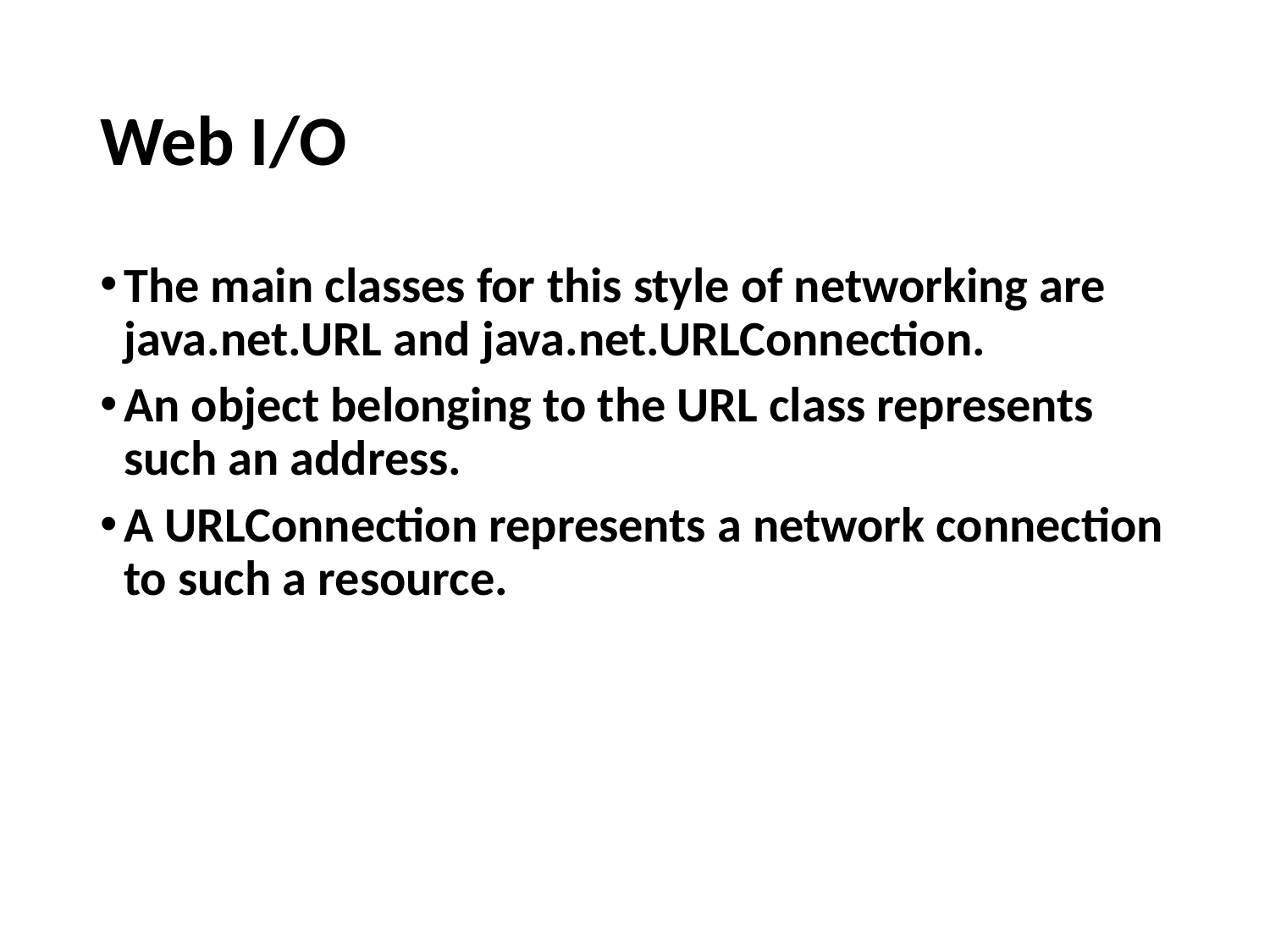

# Web I/O
The main classes for this style of networking are java.net.URL and java.net.URLConnection.
An object belonging to the URL class represents such an address.
A URLConnection represents a network connection to such a resource.